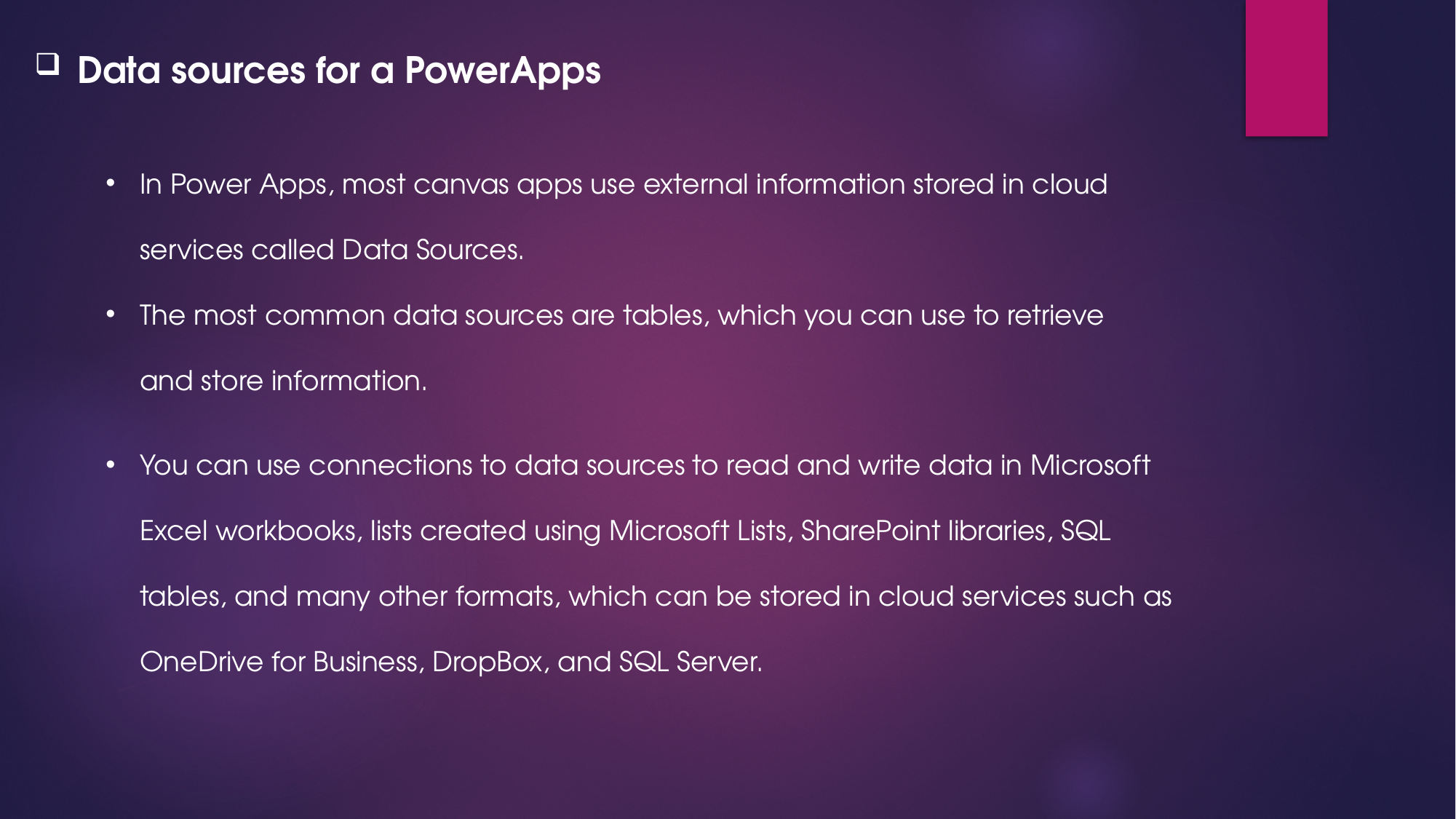

Data sources for a PowerApps
In Power Apps, most canvas apps use external information stored in cloud services called Data Sources.
The most common data sources are tables, which you can use to retrieve and store information.
You can use connections to data sources to read and write data in Microsoft Excel workbooks, lists created using Microsoft Lists, SharePoint libraries, SQL tables, and many other formats, which can be stored in cloud services such as OneDrive for Business, DropBox, and SQL Server.